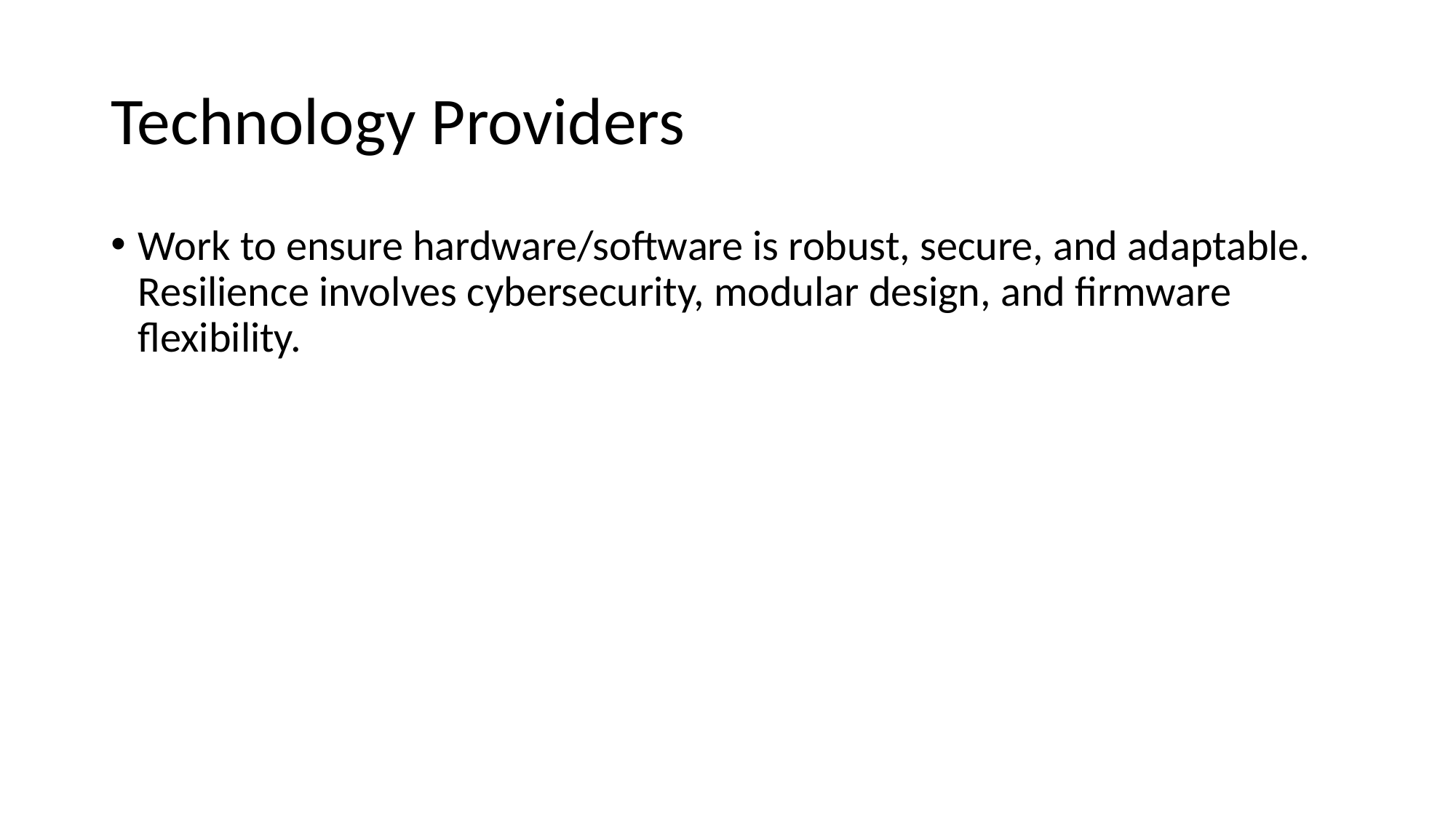

# Technology Providers
Work to ensure hardware/software is robust, secure, and adaptable. Resilience involves cybersecurity, modular design, and firmware flexibility.